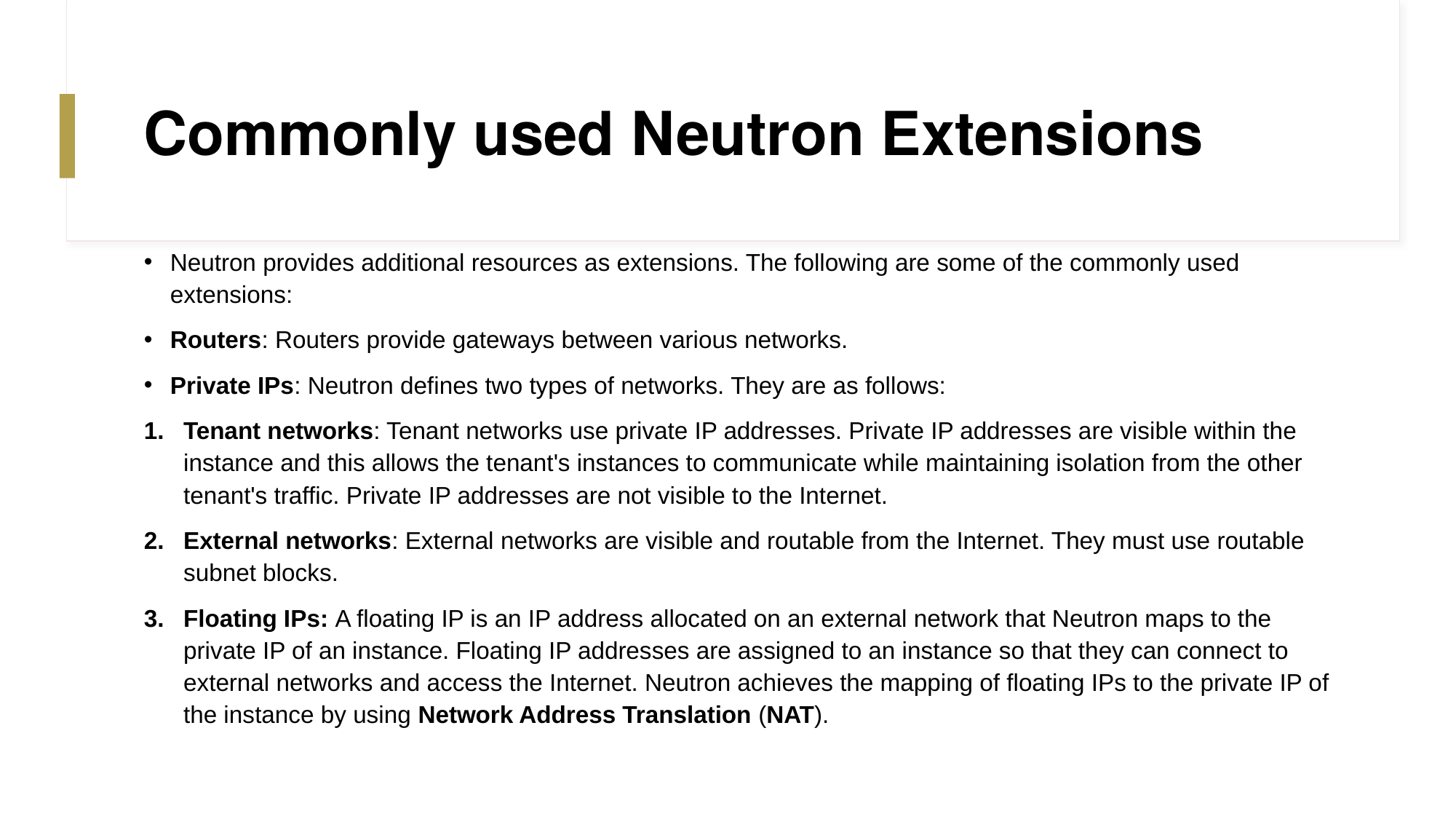

# Commonly used Neutron Extensions
Neutron provides additional resources as extensions. The following are some of the commonly used extensions:
Routers: Routers provide gateways between various networks.
Private IPs: Neutron defines two types of networks. They are as follows:
Tenant networks: Tenant networks use private IP addresses. Private IP addresses are visible within the instance and this allows the tenant's instances to communicate while maintaining isolation from the other tenant's traffic. Private IP addresses are not visible to the Internet.
External networks: External networks are visible and routable from the Internet. They must use routable subnet blocks.
Floating IPs: A floating IP is an IP address allocated on an external network that Neutron maps to the private IP of an instance. Floating IP addresses are assigned to an instance so that they can connect to external networks and access the Internet. Neutron achieves the mapping of floating IPs to the private IP of the instance by using Network Address Translation (NAT).